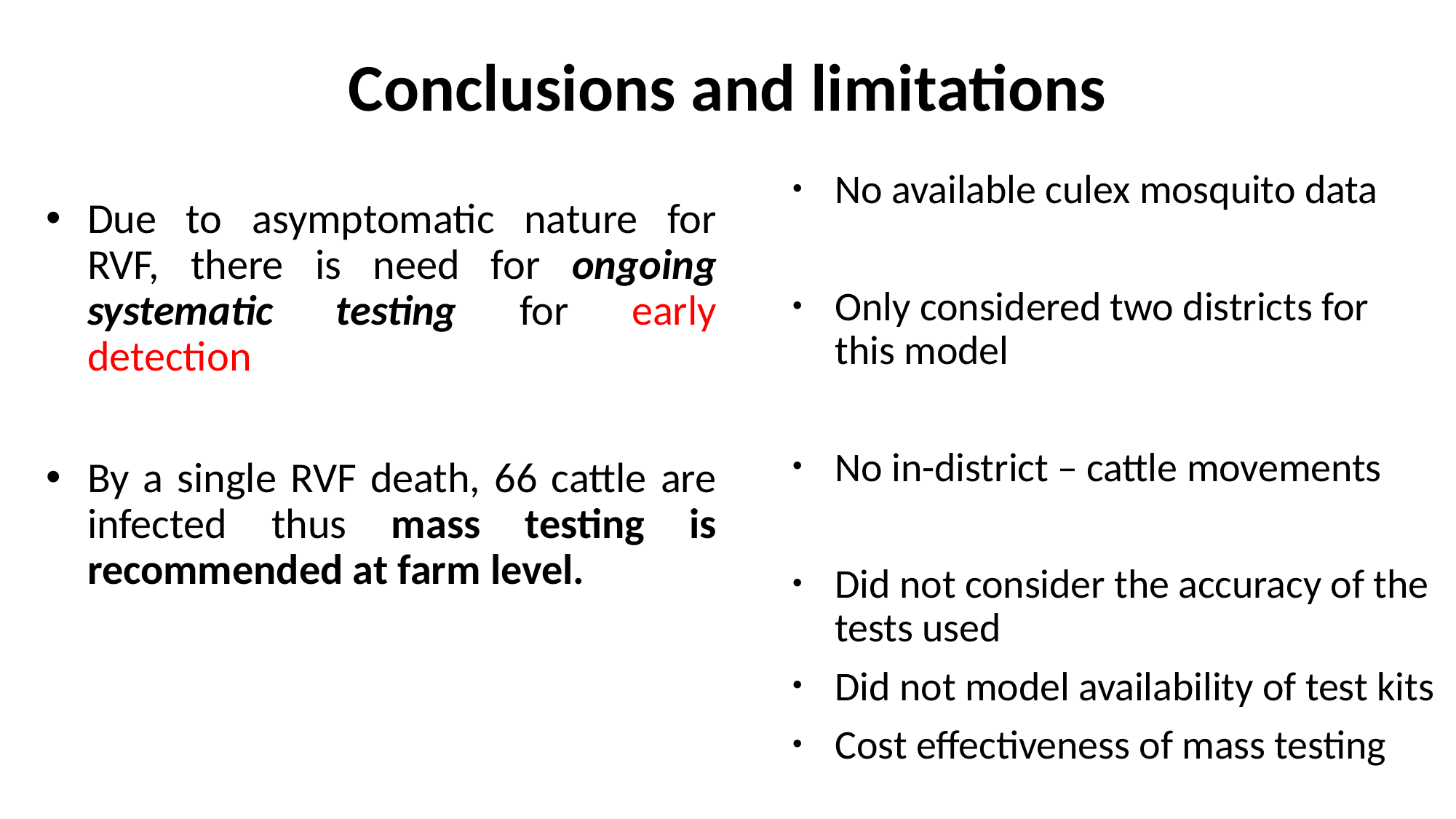

# Conclusions and limitations
No available culex mosquito data

Only considered two districts for this model

No in-district – cattle movements

Did not consider the accuracy of the tests used
Did not model availability of test kits
Cost effectiveness of mass testing
Due to asymptomatic nature for RVF, there is need for ongoing systematic testing for early detection

By a single RVF death, 66 cattle are infected thus mass testing is recommended at farm level.